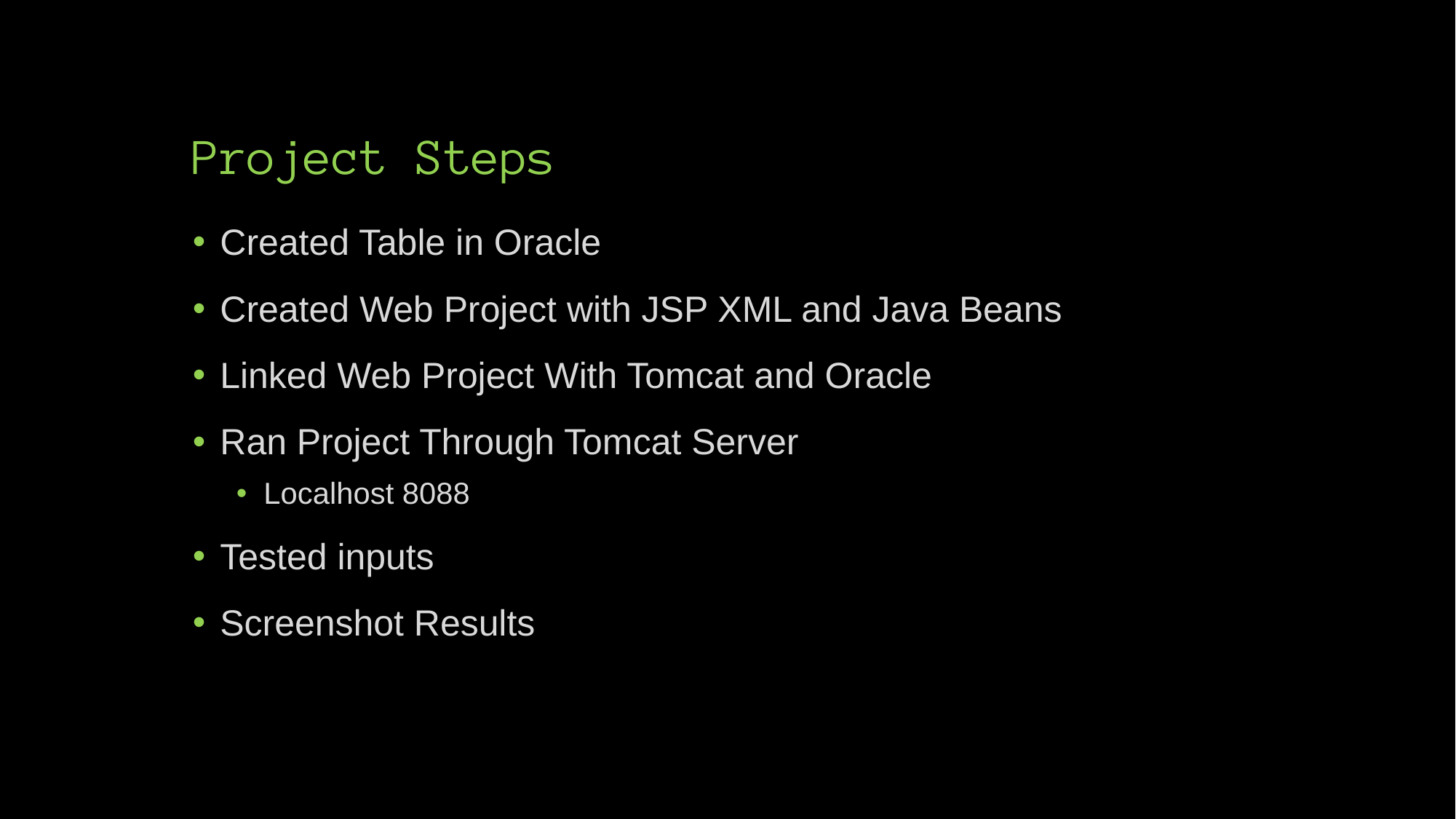

# Project Steps
Created Table in Oracle
Created Web Project with JSP XML and Java Beans
Linked Web Project With Tomcat and Oracle
Ran Project Through Tomcat Server
Localhost 8088
Tested inputs
Screenshot Results